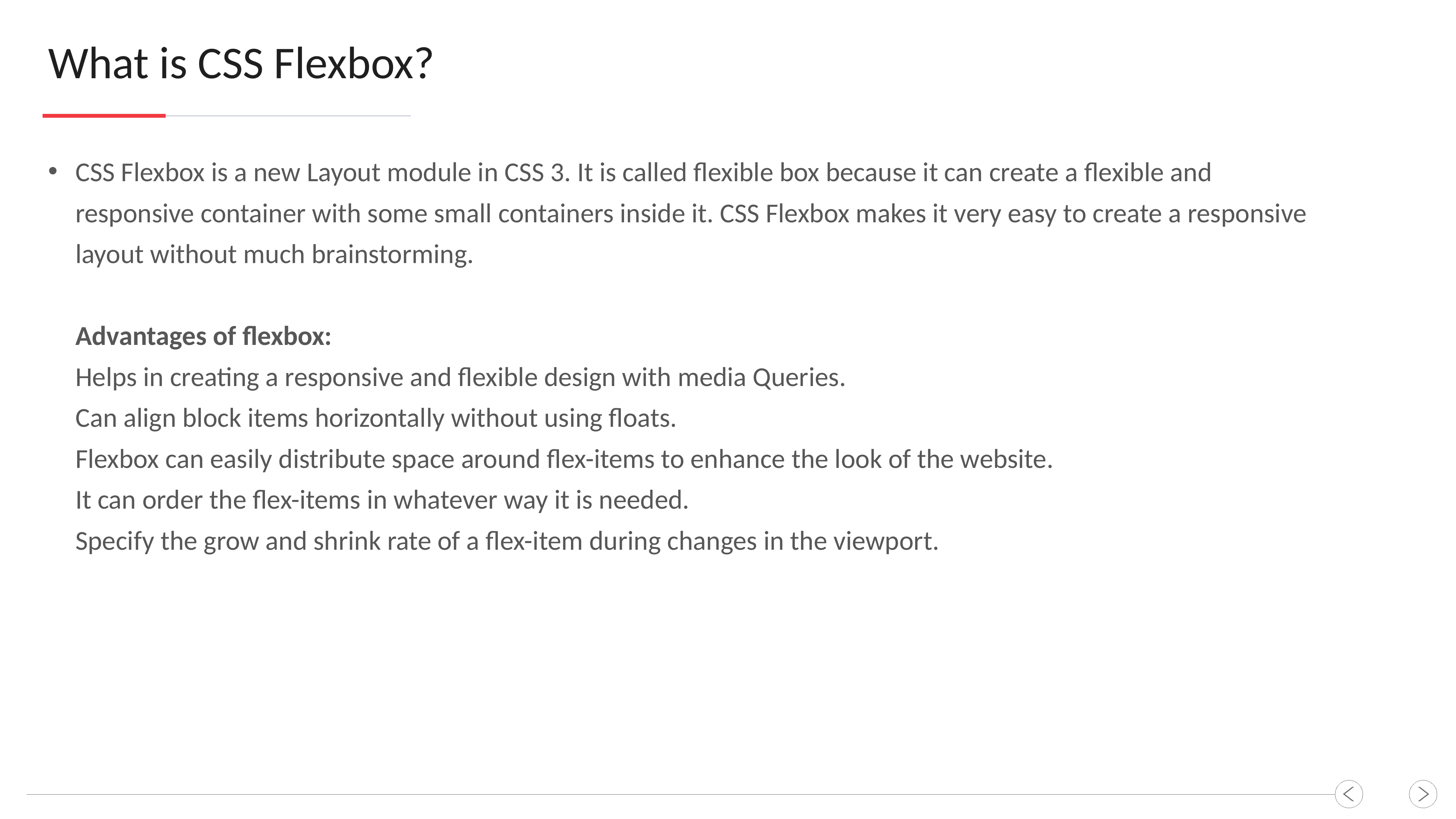

What is CSS Flexbox?
CSS Flexbox is a new Layout module in CSS 3. It is called flexible box because it can create a flexible and responsive container with some small containers inside it. CSS Flexbox makes it very easy to create a responsive layout without much brainstorming.
Advantages of flexbox:
Helps in creating a responsive and flexible design with media Queries.
Can align block items horizontally without using floats.
Flexbox can easily distribute space around flex-items to enhance the look of the website.
It can order the flex-items in whatever way it is needed.
Specify the grow and shrink rate of a flex-item during changes in the viewport.